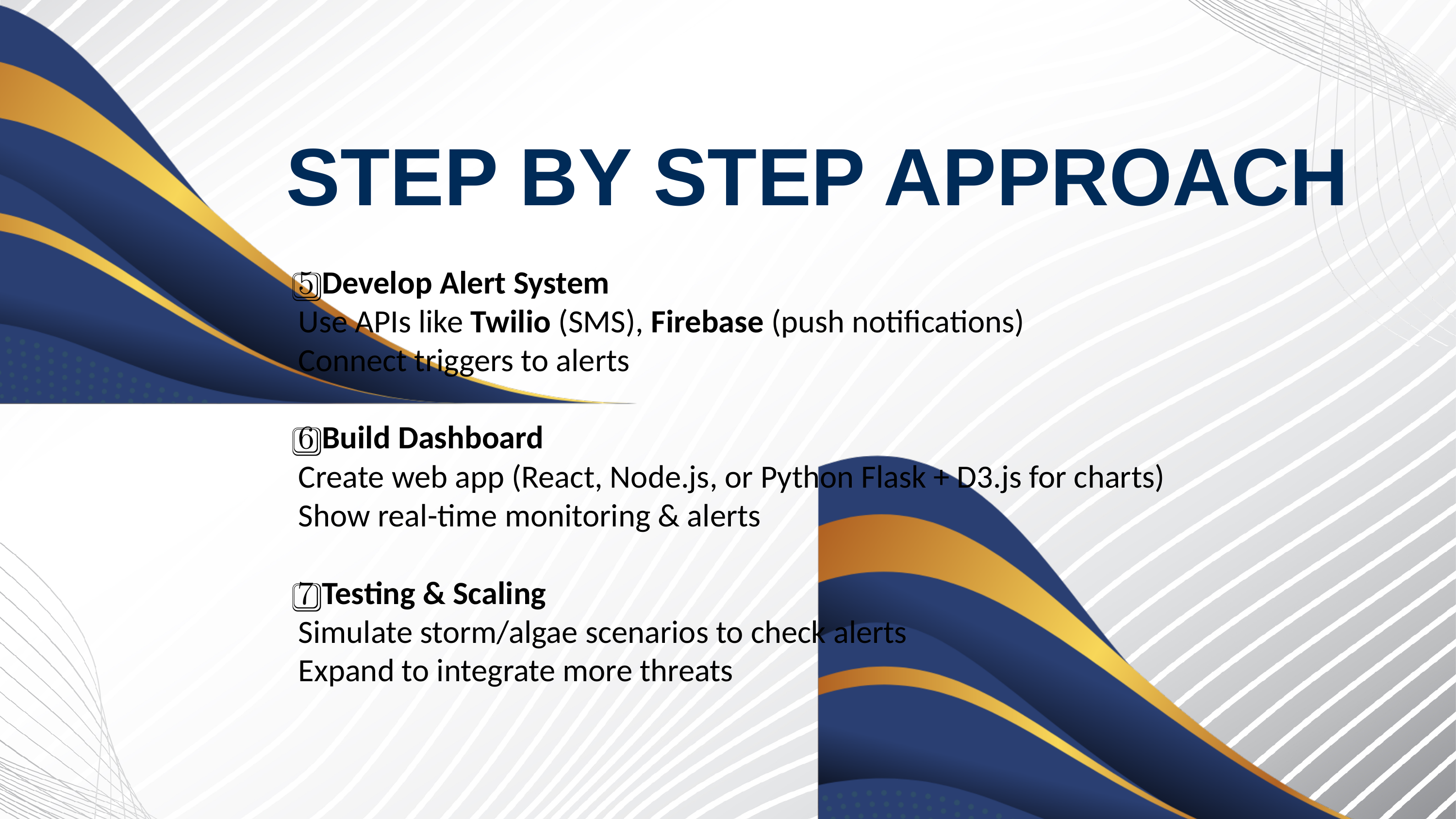

\

STEP BY STEP APPROACH
5️⃣ Develop Alert System
Use APIs like Twilio (SMS), Firebase (push notifications)
Connect triggers to alerts

6️⃣ Build Dashboard
Create web app (React, Node.js, or Python Flask + D3.js for charts)
Show real-time monitoring & alerts

7️⃣ Testing & Scaling
Simulate storm/algae scenarios to check alerts
Expand to integrate more threats